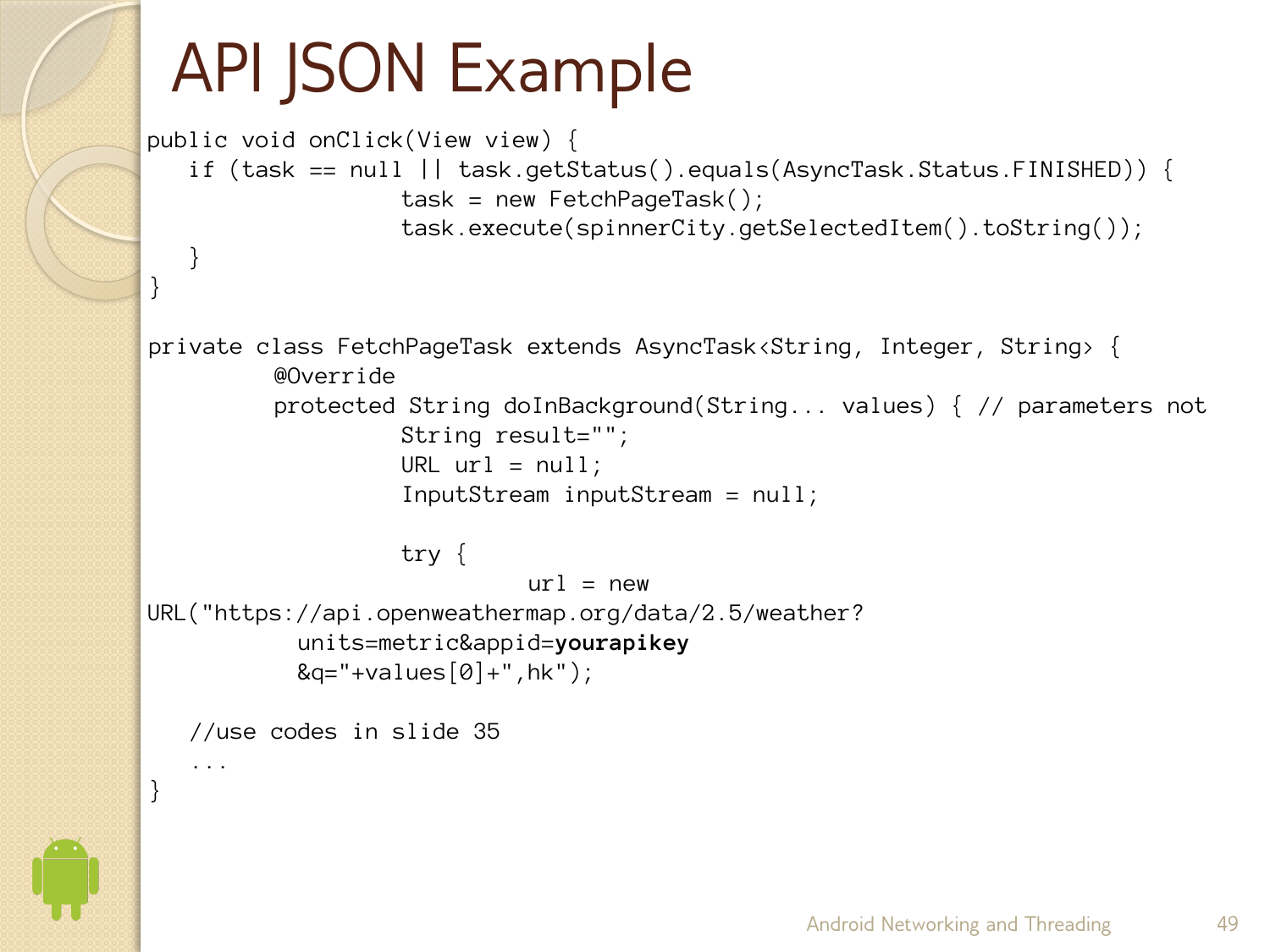

# API JSON Example
	public void onClick(View view) {
	   if (task == null || task.getStatus().equals(AsyncTask.Status.FINISHED)) {
			task = new FetchPageTask();
			task.execute(spinnerCity.getSelectedItem().toString());
	   }
   }

   private class FetchPageTask extends AsyncTask<String, Integer, String> {
		@Override
		protected String doInBackground(String... values) { // parameters not
			String result="";
			URL url = null;
			InputStream inputStream = null;

			try {
				url = new URL("https://api.openweathermap.org/data/2.5/weather?
              units=metric&appid=yourapikey
              &q="+values[0]+",hk");

      //use codes in slide 35
      ...
   }

Android Networking and Threading
49